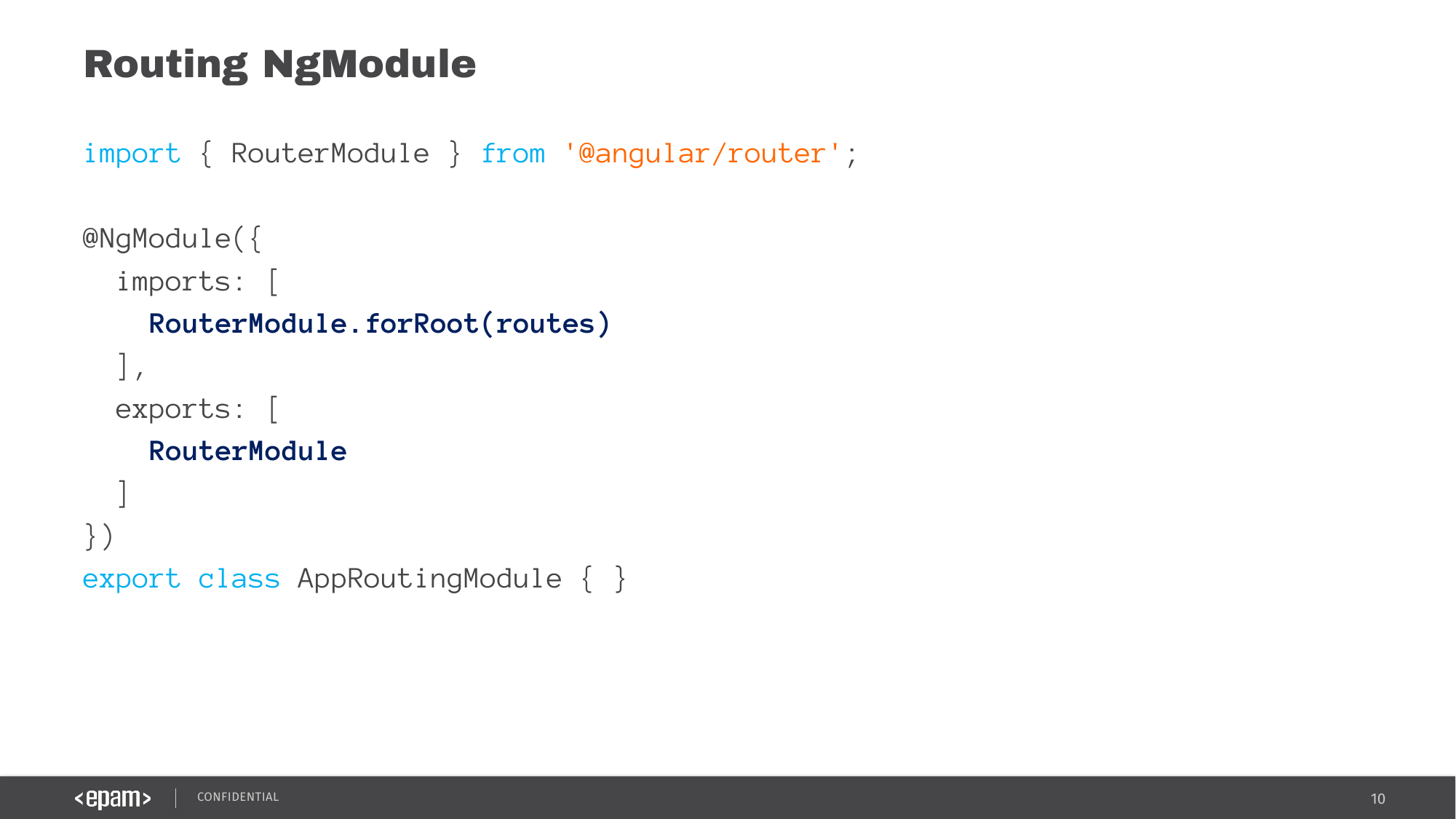

# Routing NgModule
import { RouterModule } from '@angular/router';

@NgModule({
  imports: [
    RouterModule.forRoot(routes)
  ],
  exports: [
    RouterModule
  ]
})
export class AppRoutingModule { }